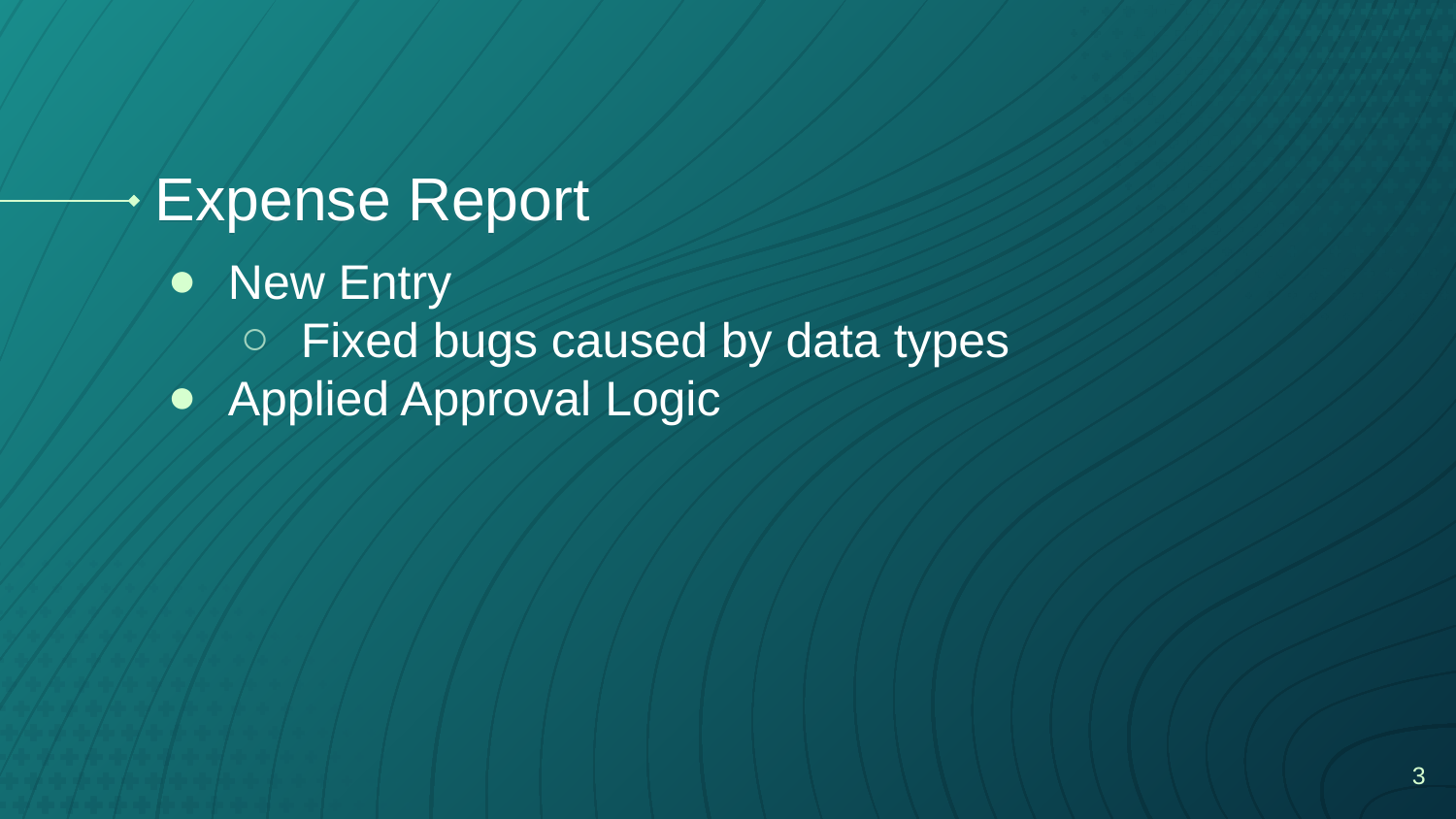

# Expense Report
New Entry
Fixed bugs caused by data types
Applied Approval Logic

3